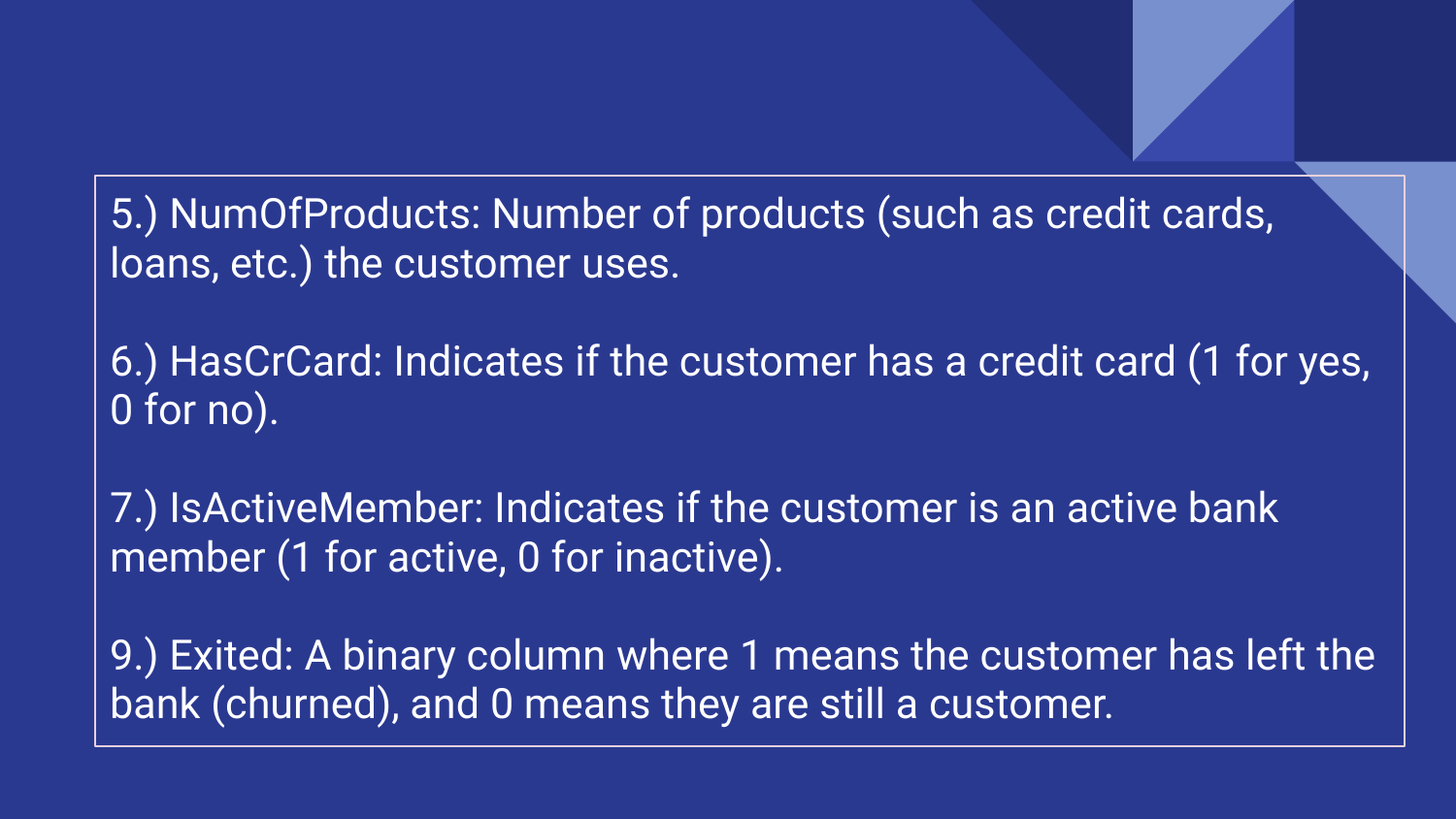

5.) NumOfProducts: Number of products (such as credit cards, loans, etc.) the customer uses.

6.) HasCrCard: Indicates if the customer has a credit card (1 for yes, 0 for no).

7.) IsActiveMember: Indicates if the customer is an active bank member (1 for active, 0 for inactive).

9.) Exited: A binary column where 1 means the customer has left the bank (churned), and 0 means they are still a customer.